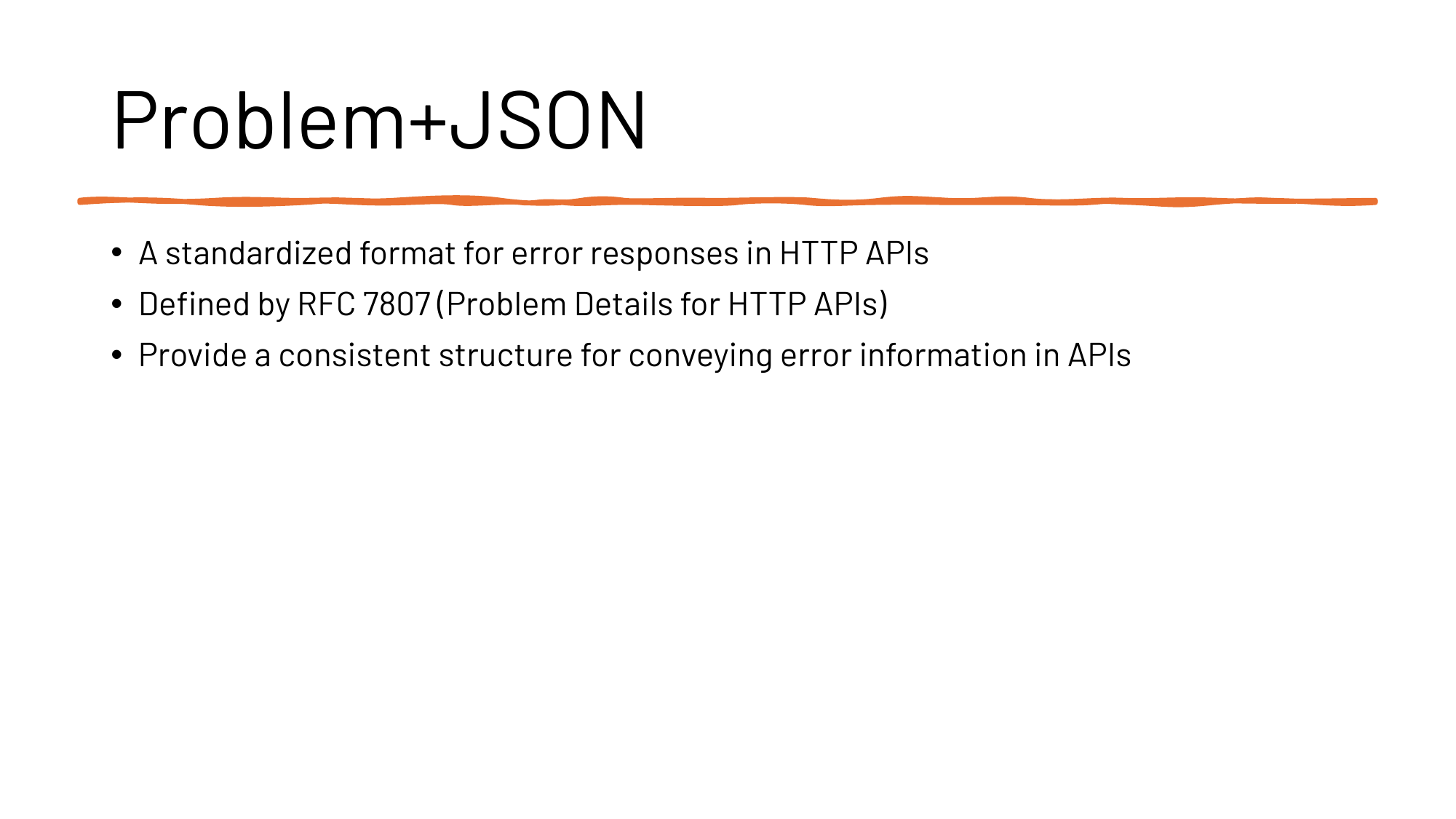

# Problem+JSON

A standardized format for error responses in HTTP APIs
Defined by RFC 7807 (Problem Details for HTTP APIs)
Provide a consistent structure for conveying error information in APIs